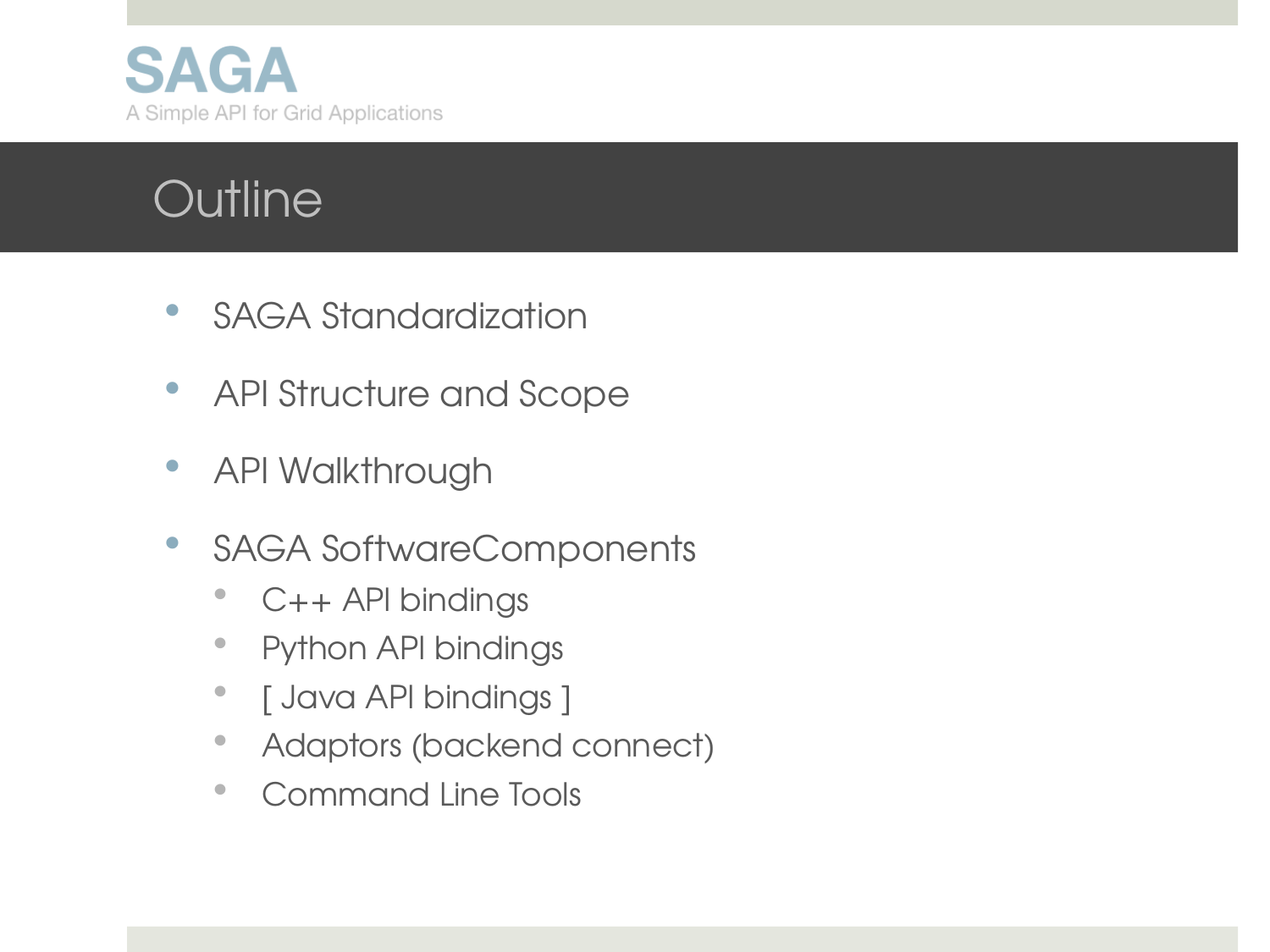

# Outline
SAGA Standardization
API Structure and Scope
API Walkthrough
SAGA SoftwareComponents
C++ API bindings
Python API bindings
[ Java API bindings ]
Adaptors (backend connect)
Command Line Tools